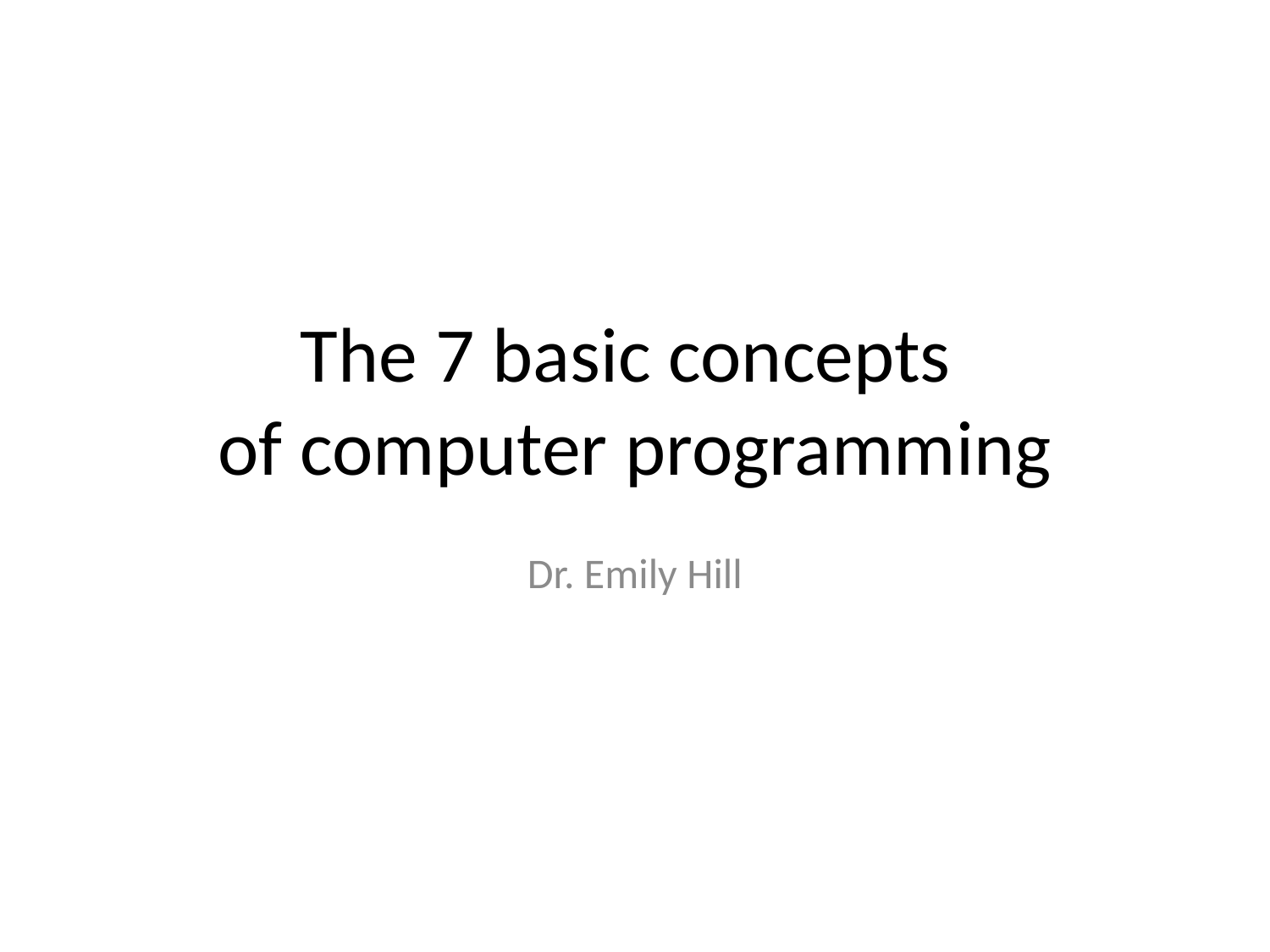

# The 7 basic concepts of computer programming
Dr. Emily Hill